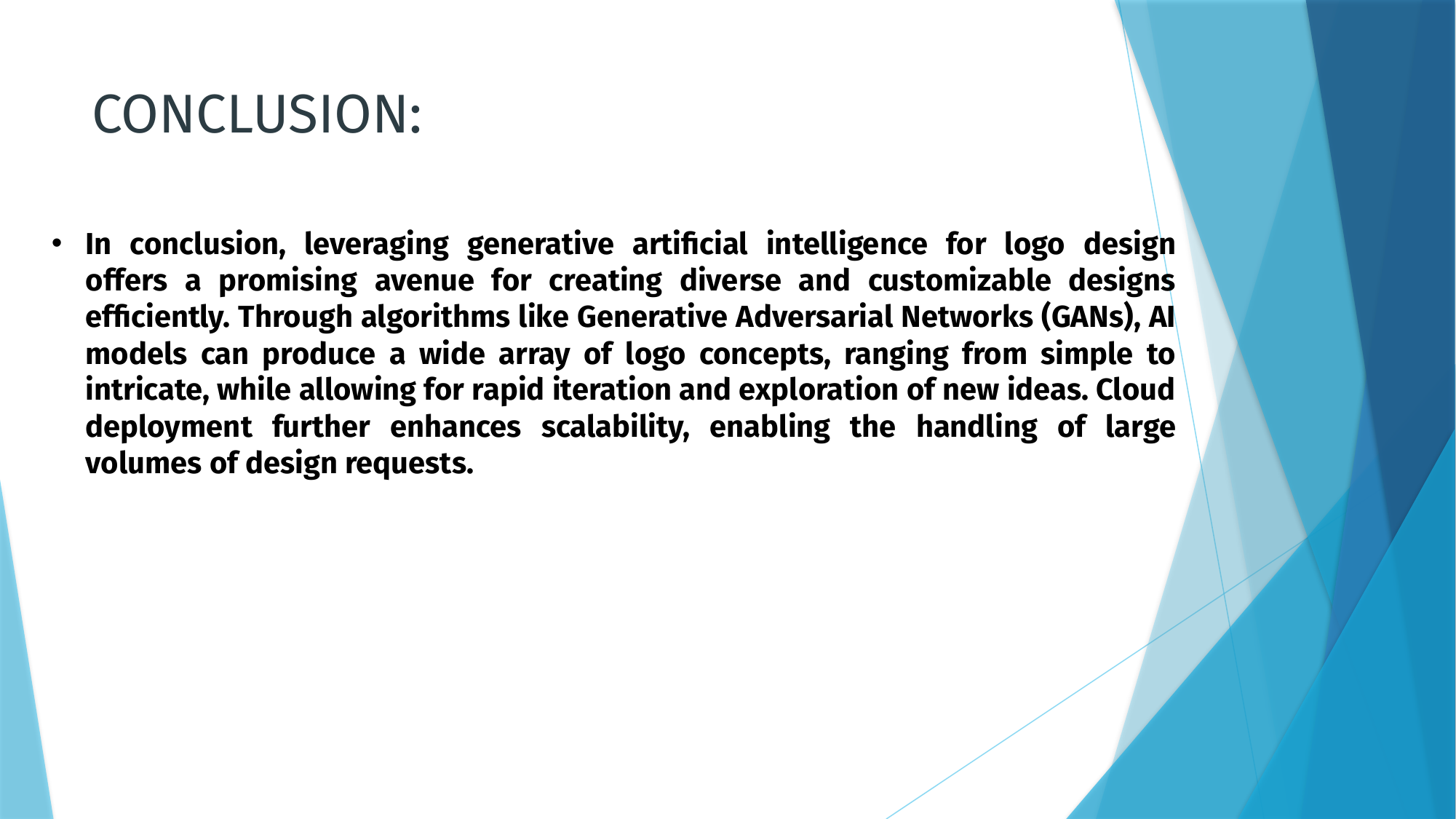

# CONCLUSION:
In conclusion, leveraging generative artificial intelligence for logo design offers a promising avenue for creating diverse and customizable designs efficiently. Through algorithms like Generative Adversarial Networks (GANs), AI models can produce a wide array of logo concepts, ranging from simple to intricate, while allowing for rapid iteration and exploration of new ideas. Cloud deployment further enhances scalability, enabling the handling of large volumes of design requests.